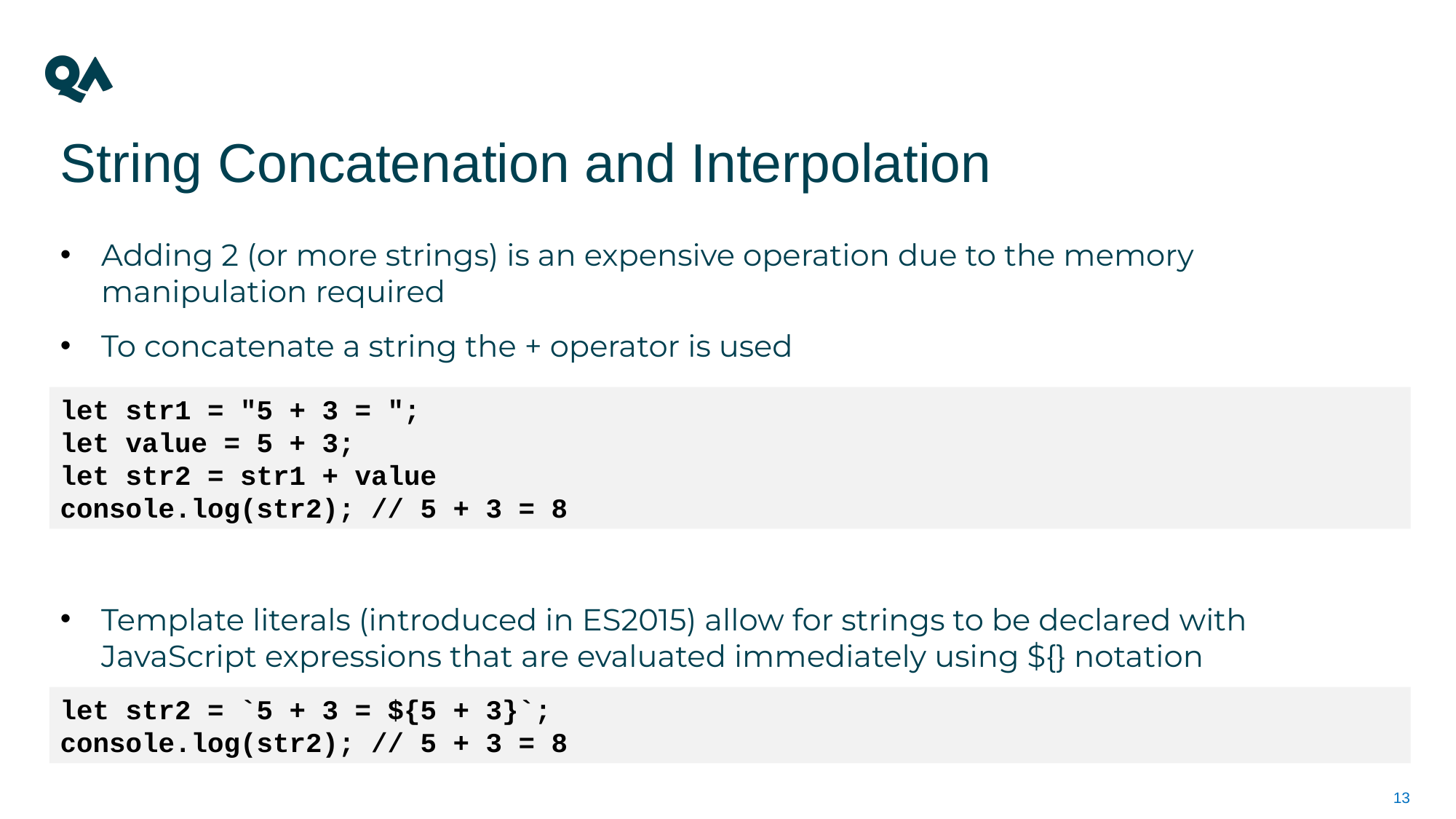

# String Concatenation and Interpolation
Adding 2 (or more strings) is an expensive operation due to the memory manipulation required
To concatenate a string the + operator is used

Template literals (introduced in ES2015) allow for strings to be declared with JavaScript expressions that are evaluated immediately using ${} notation

let str1 = "5 + 3 = ";
let value = 5 + 3;
let str2 = str1 + value
console.log(str2); // 5 + 3 = 8
let str2 = `5 + 3 = ${5 + 3}`;
console.log(str2); // 5 + 3 = 8